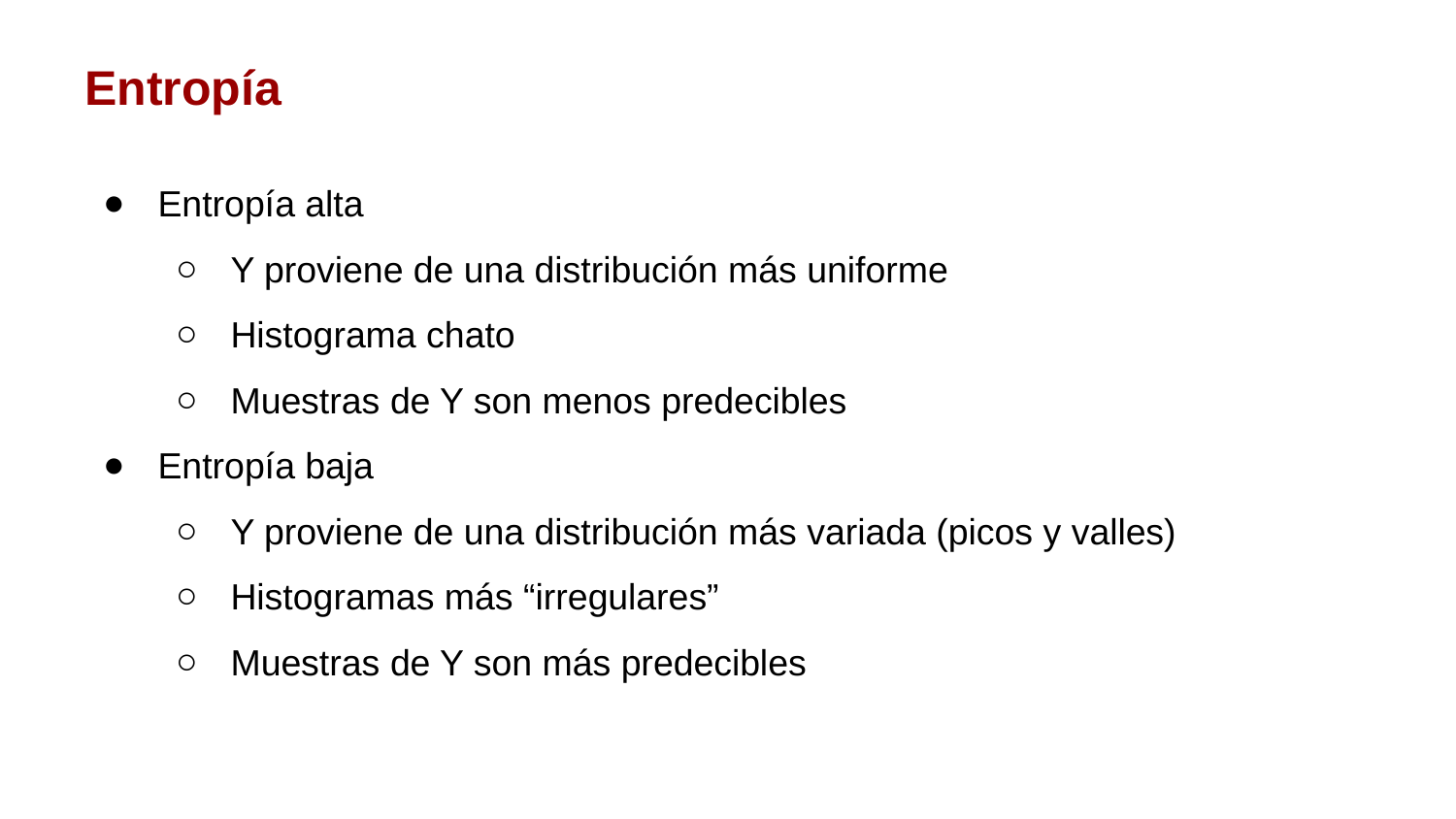

Entropía

Entropía alta
Y proviene de una distribución más uniforme
Histograma chato
Muestras de Y son menos predecibles
Entropía baja
Y proviene de una distribución más variada (picos y valles)
Histogramas más “irregulares”
Muestras de Y son más predecibles